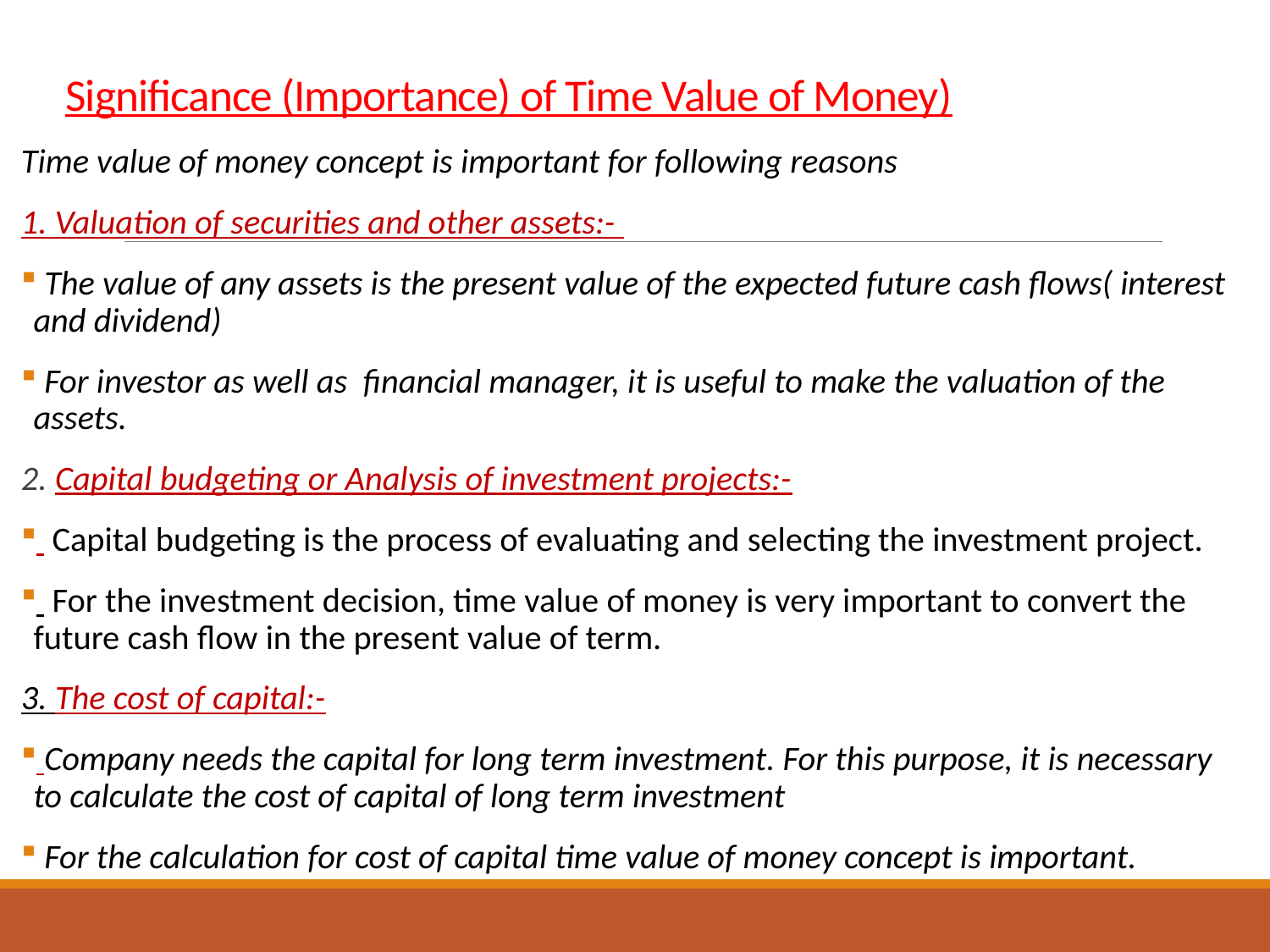

# Significance (Importance) of Time Value of Money)
Time value of money concept is important for following reasons
1. Valuation of securities and other assets:-
 The value of any assets is the present value of the expected future cash flows( interest and dividend)
 For investor as well as  financial manager, it is useful to make the valuation of the assets.
2. Capital budgeting or Analysis of investment projects:-
  Capital budgeting is the process of evaluating and selecting the investment project.
  For the investment decision, time value of money is very important to convert the future cash flow in the present value of term.
3. The cost of capital:-
 Company needs the capital for long term investment. For this purpose, it is necessary to calculate the cost of capital of long term investment
 For the calculation for cost of capital time value of money concept is important.